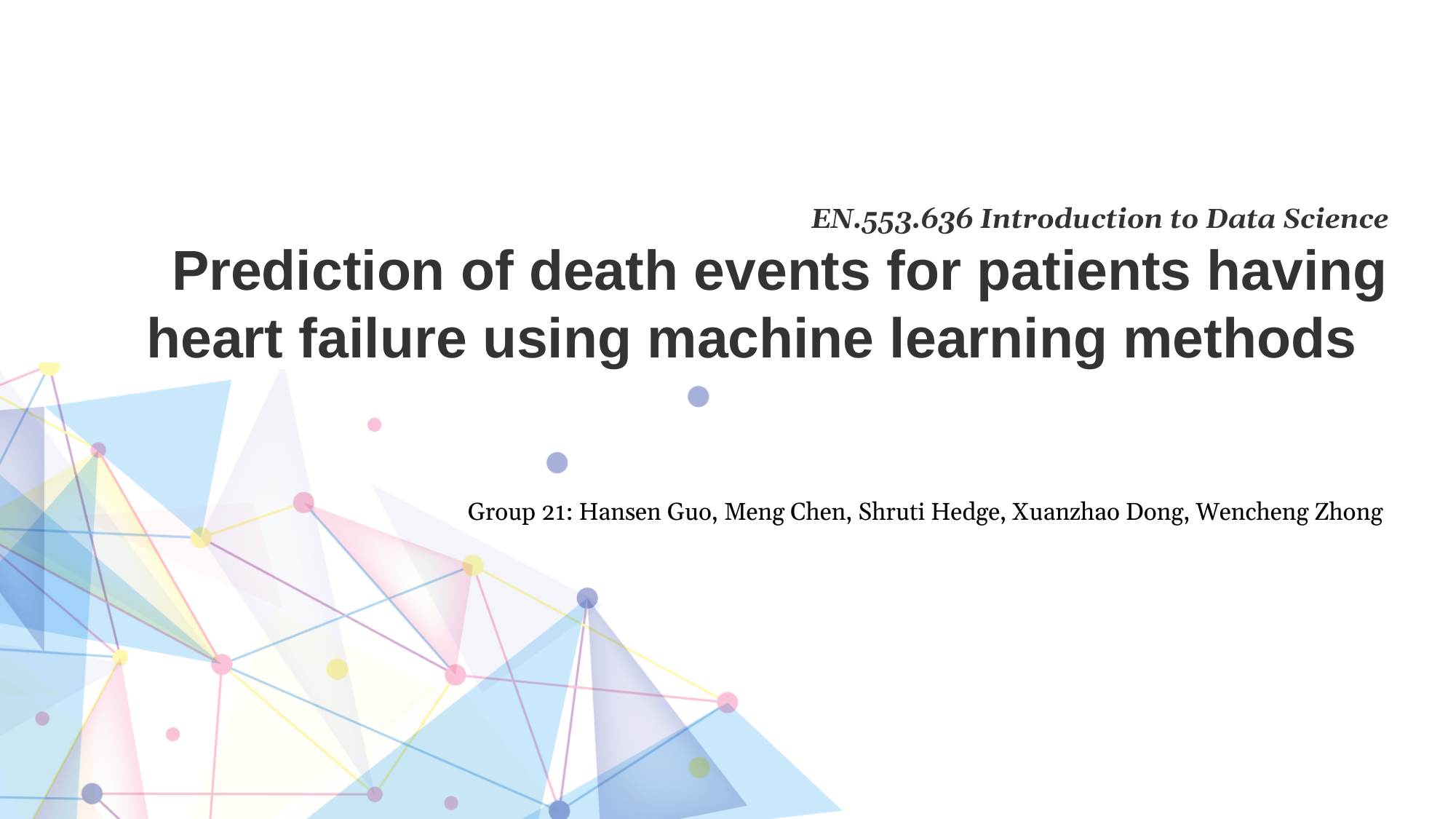

EN.553.636 Introduction to Data Science
Prediction of death events for patients having heart failure using machine learning methods
Group 21: Hansen Guo, Meng Chen, Shruti Hedge, Xuanzhao Dong, Wencheng Zhong